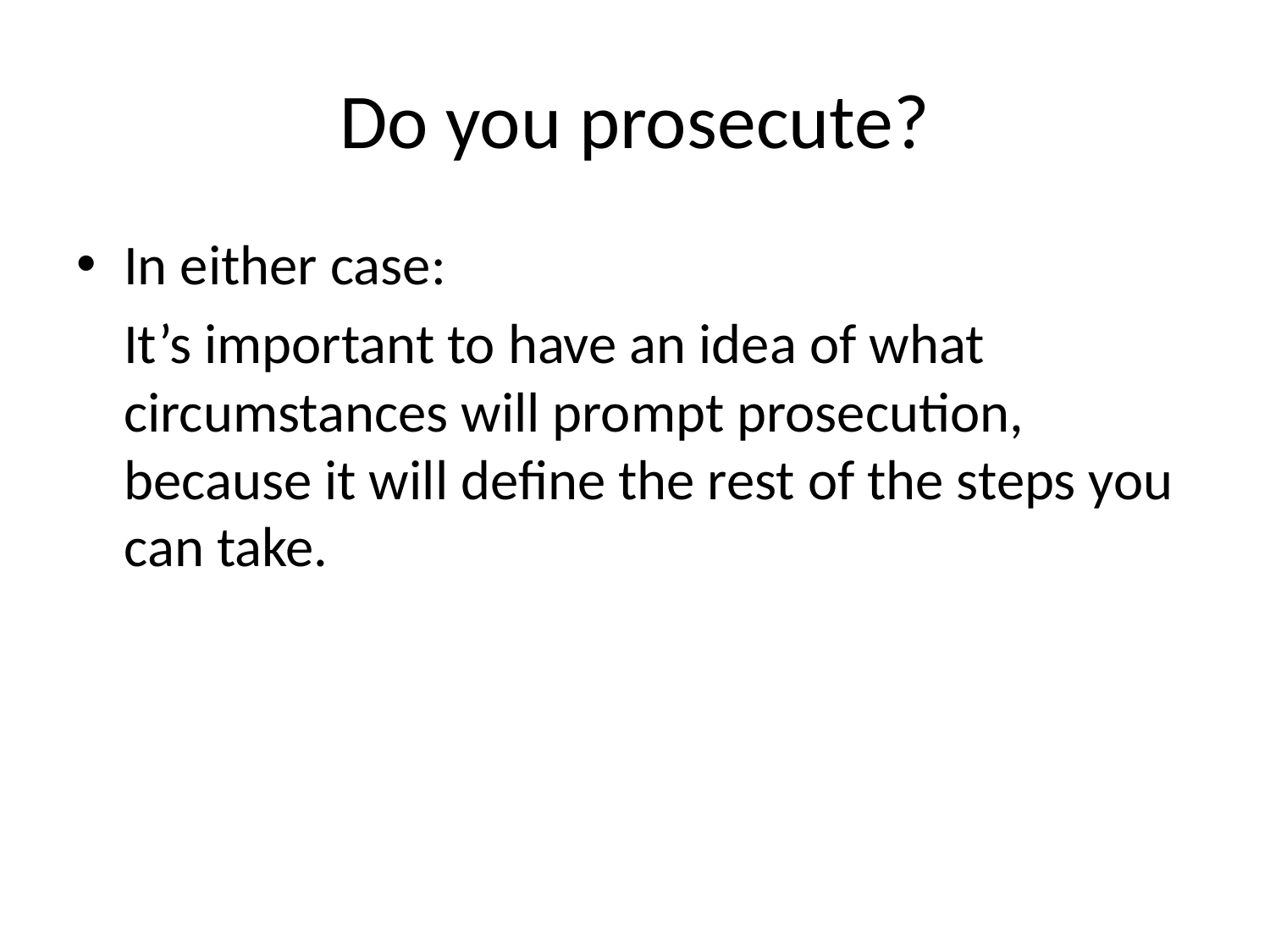

# Do you prosecute?
In either case:
	It’s important to have an idea of what circumstances will prompt prosecution, because it will define the rest of the steps you can take.